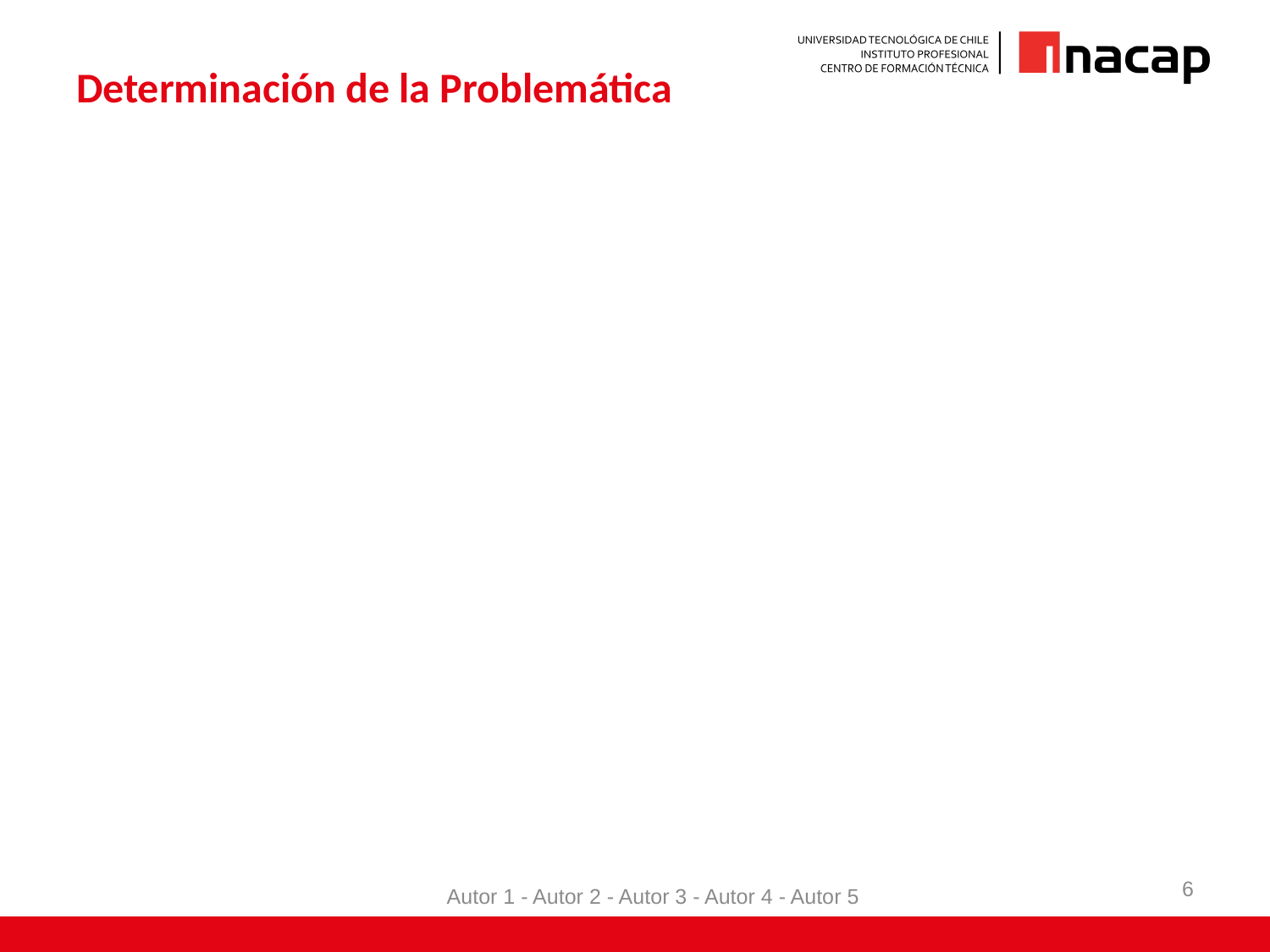

# Determinación de la Problemática

Autor 1 - Autor 2 - Autor 3 - Autor 4 - Autor 5
6